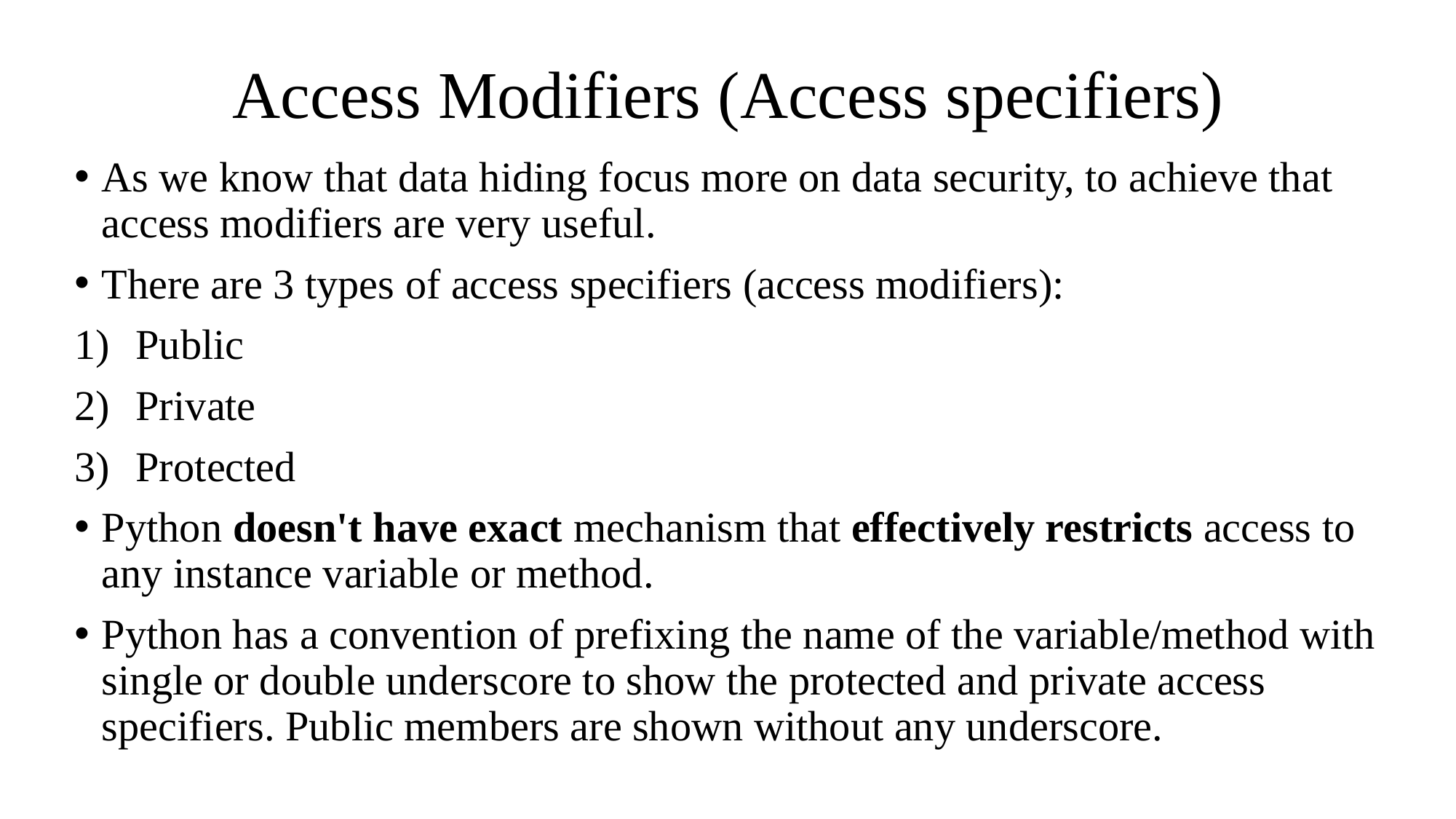

# Access Modifiers (Access specifiers)
As we know that data hiding focus more on data security, to achieve that access modifiers are very useful.
There are 3 types of access specifiers (access modifiers):
Public
Private
Protected
Python doesn't have exact mechanism that effectively restricts access to any instance variable or method.
Python has a convention of prefixing the name of the variable/method with single or double underscore to show the protected and private access specifiers. Public members are shown without any underscore.